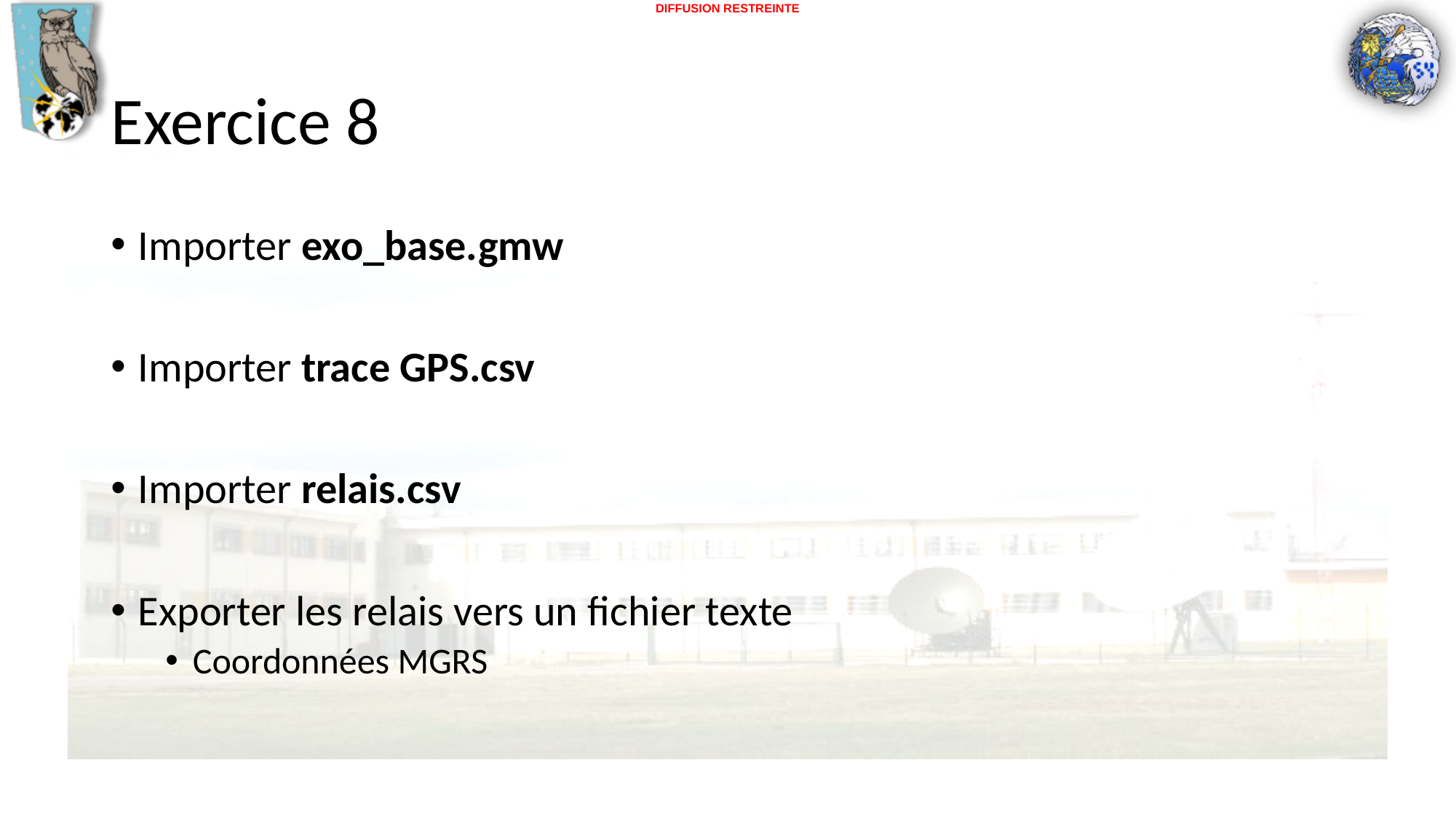

# Exercice 8
Importer exo_base.gmw

Importer trace GPS.csv

Importer relais.csv

Exporter les relais vers un fichier texte
Coordonnées MGRS